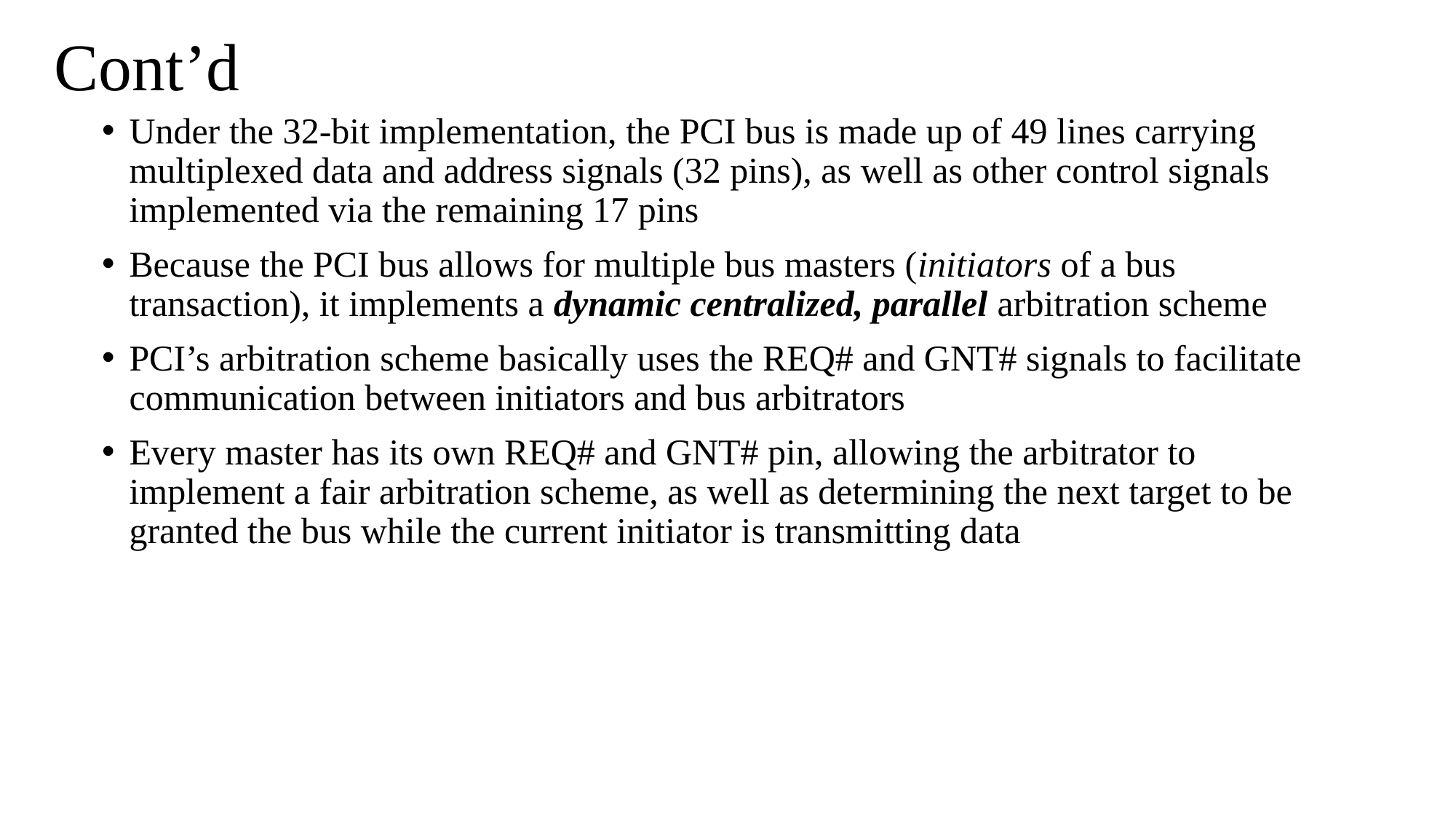

# Cont’d
Under the 32-bit implementation, the PCI bus is made up of 49 lines carrying multiplexed data and address signals (32 pins), as well as other control signals implemented via the remaining 17 pins
Because the PCI bus allows for multiple bus masters (initiators of a bus transaction), it implements a dynamic centralized, parallel arbitration scheme
PCI’s arbitration scheme basically uses the REQ# and GNT# signals to facilitate communication between initiators and bus arbitrators
Every master has its own REQ# and GNT# pin, allowing the arbitrator to implement a fair arbitration scheme, as well as determining the next target to be granted the bus while the current initiator is transmitting data